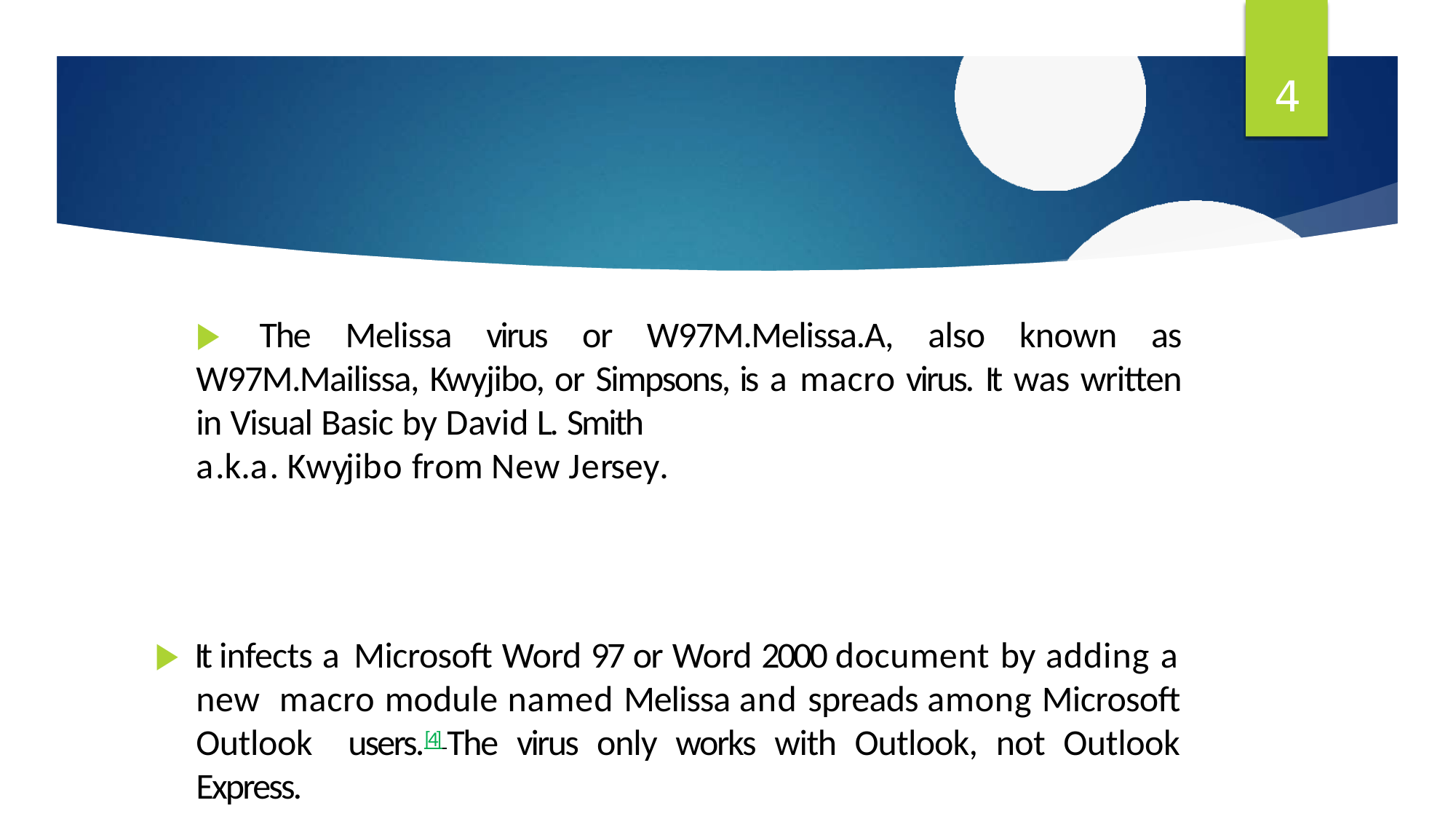

4
▶ The Melissa virus or W97M.Melissa.A, also known as W97M.Mailissa, Kwyjibo, or Simpsons, is a macro virus. It was written in Visual Basic by David L. Smith
a.k.a. Kwyjibo from New Jersey.

▶ It infects a Microsoft Word 97 or Word 2000 document by adding a new  macro module named Melissa and spreads among Microsoft Outlook  users.[4] The virus only works with Outlook, not Outlook Express.
#